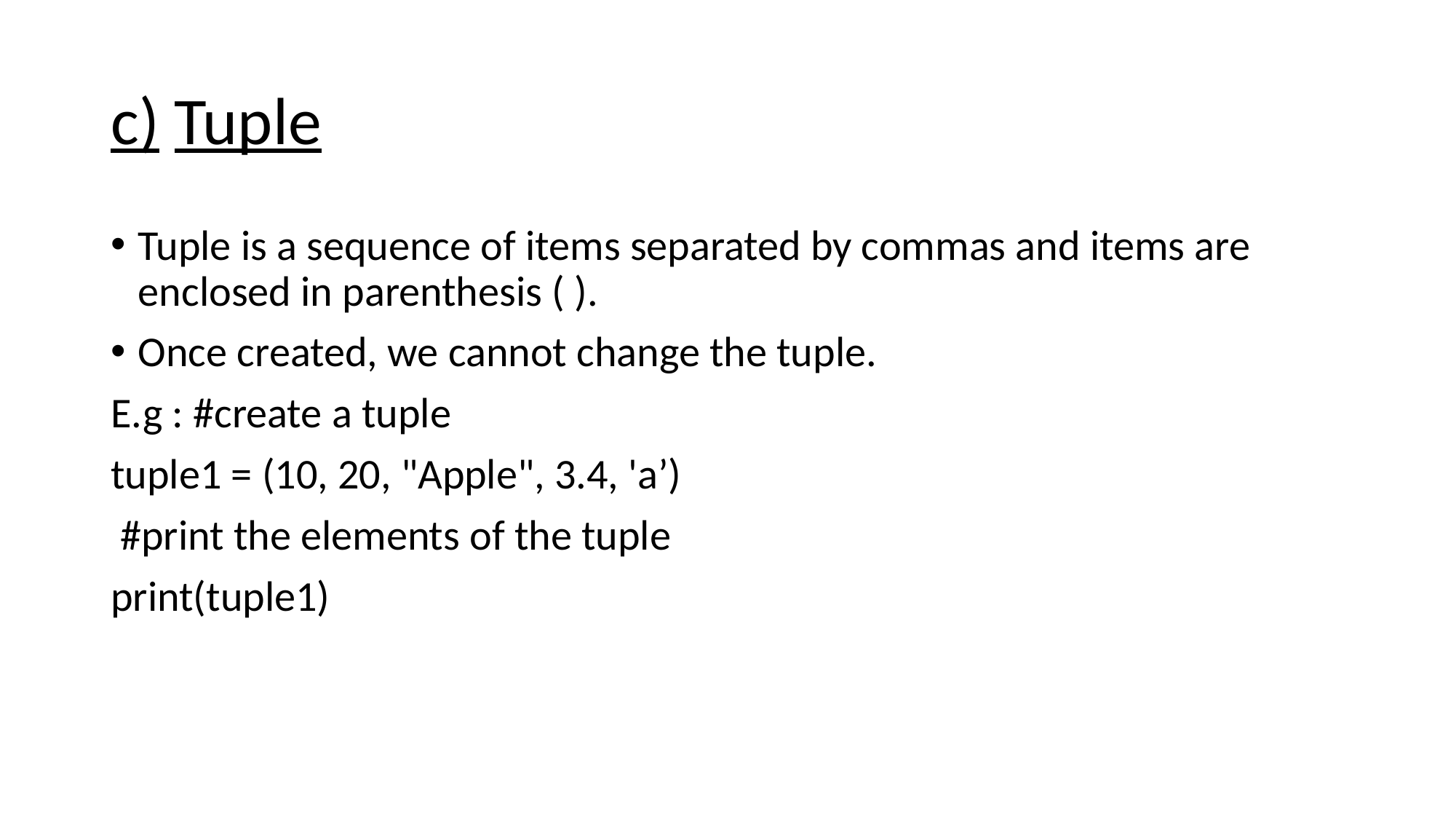

# c) Tuple
Tuple is a sequence of items separated by commas and items are enclosed in parenthesis ( ).
Once created, we cannot change the tuple.
E.g : #create a tuple
tuple1 = (10, 20, "Apple", 3.4, 'a’)
 #print the elements of the tuple
print(tuple1)